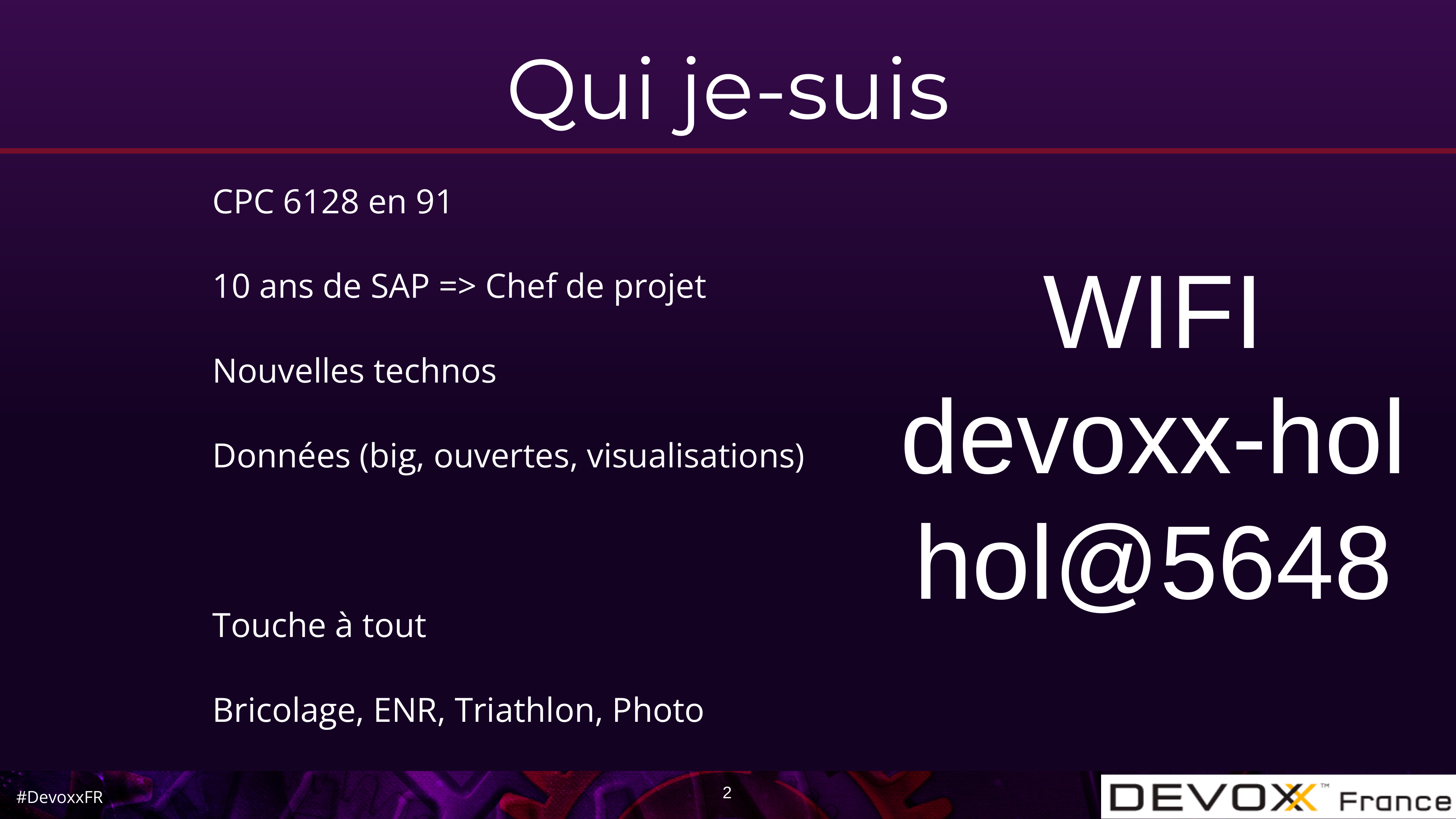

# Qui je-suis
CPC 6128 en 91
10 ans de SAP => Chef de projet
Nouvelles technos
Données (big, ouvertes, visualisations)

Touche à tout
Bricolage, ENR, Triathlon, Photo
WIFI
devoxx-hol
hol@5648
2